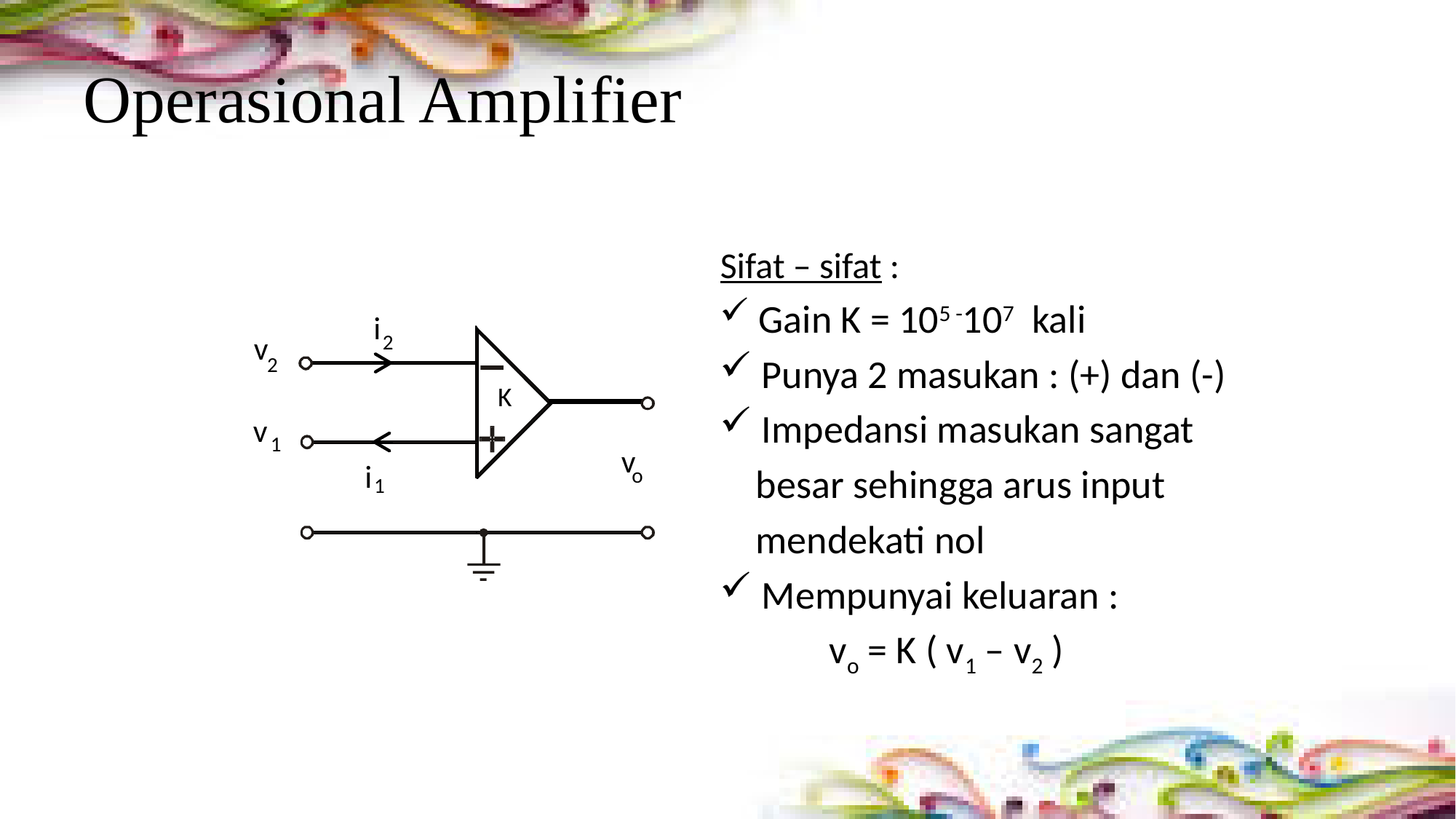

# Operasional Amplifier
Sifat – sifat :
 Gain K = 105 -107  kali
 Punya 2 masukan : (+) dan (-)
 Impedansi masukan sangat
    besar sehingga arus input
    mendekati nol
 Mempunyai keluaran :
	vo = K ( v1 – v2 )

i

v
2
2

K

v

1

v
i
o
1